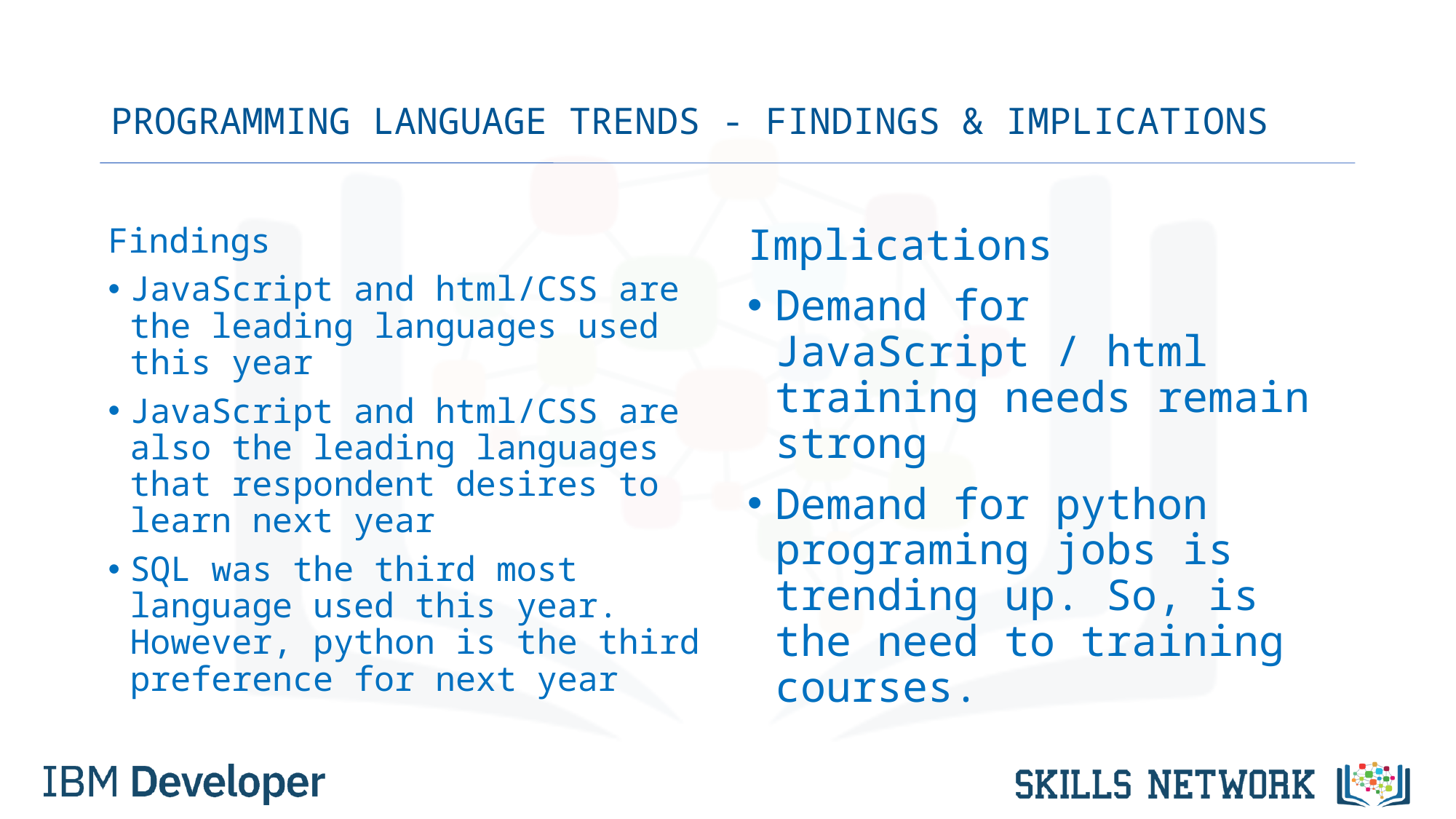

# PROGRAMMING LANGUAGE TRENDS - FINDINGS & IMPLICATIONS
Findings
JavaScript and html/CSS are the leading languages used this year
JavaScript and html/CSS are also the leading languages that respondent desires to learn next year
SQL was the third most language used this year. However, python is the third preference for next year
Implications
Demand for JavaScript / html training needs remain strong
Demand for python programing jobs is trending up. So, is the need to training courses.